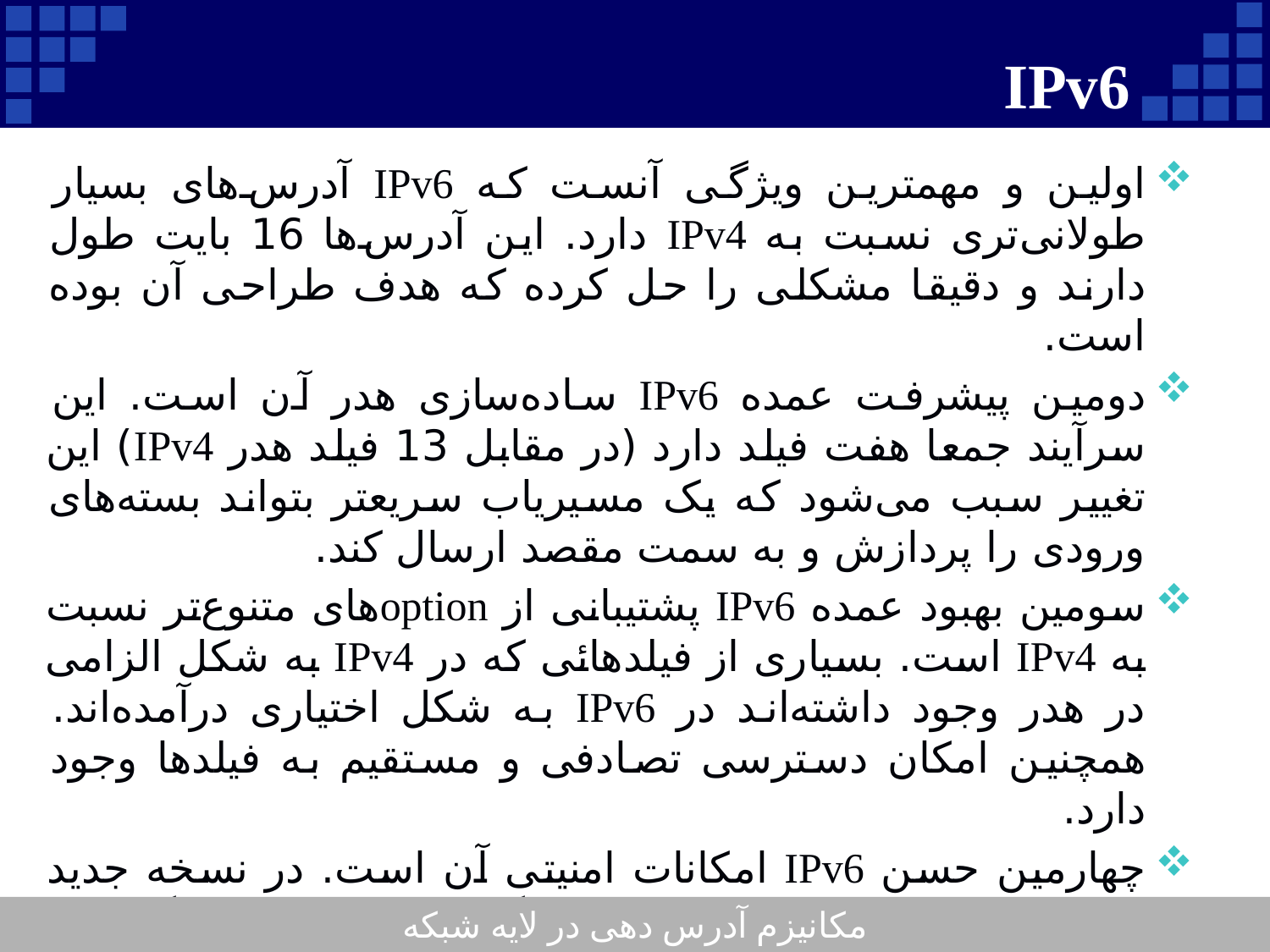

# IPv6
اولین و مهمترین ویژگی آنست که IPv6 آدرس‌های بسیار طولانی‌تری نسبت به IPv4 دارد. این آدرس‌ها 16 بایت طول دارند و دقیقا مشکلی را حل کرده که هدف طراحی آن بوده است.
دومین پیشرفت عمده IPv6 ساده‌سازی هدر آن است. این سرآیند جمعا هفت فیلد دارد (در مقابل 13 فیلد هدر IPv4) این تغییر سبب می‌شود که یک مسیریاب سریعتر بتواند بسته‌های ورودی را پردازش و به سمت مقصد ارسال کند.
سومین بهبود عمده IPv6 پشتیبانی از optionهای متنوع‌تر نسبت به IPv4 است. بسیاری از فیلدهائی که در IPv4 به شکل الزامی در هدر وجود داشته‌اند در IPv6 به شکل اختیاری درآمده‌اند. همچنین امکان دسترسی تصادفی و مستقیم به فیلدها وجود دارد.
چهارمین حسن IPv6 امکانات امنیتی آن است. در نسخه جدید پروتکل IP احراز هویت و محرمانگی داده‌ها جز ویژگی‌های کلیدی به شمار می‌رود.

مکانیزم آدرس دهی در لایه شبکه
30
Company  Logo